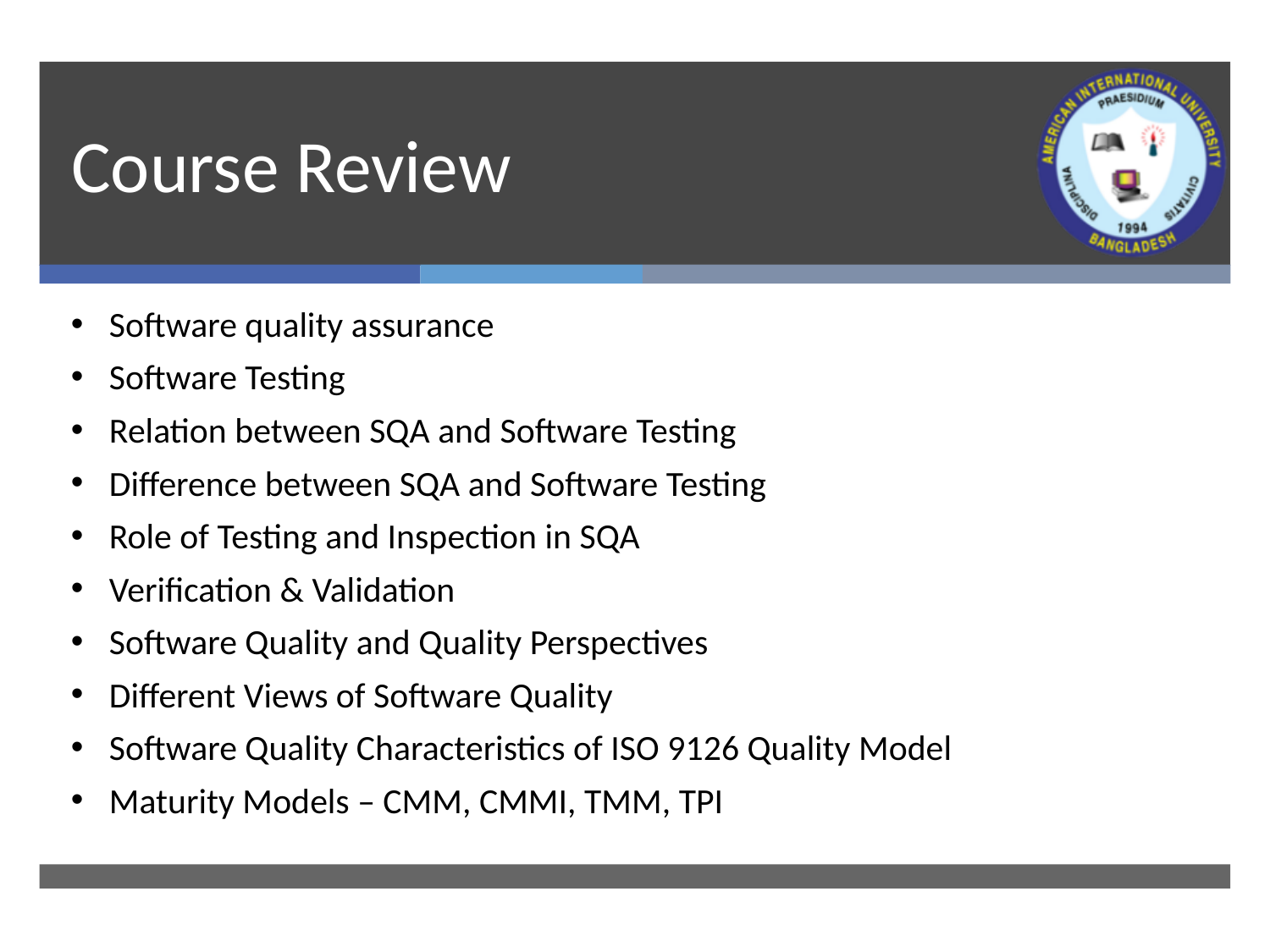

# Course Review
Software quality assurance
Software Testing
Relation between SQA and Software Testing
Difference between SQA and Software Testing
Role of Testing and Inspection in SQA
Verification & Validation
Software Quality and Quality Perspectives
Different Views of Software Quality
Software Quality Characteristics of ISO 9126 Quality Model
Maturity Models – CMM, CMMI, TMM, TPI